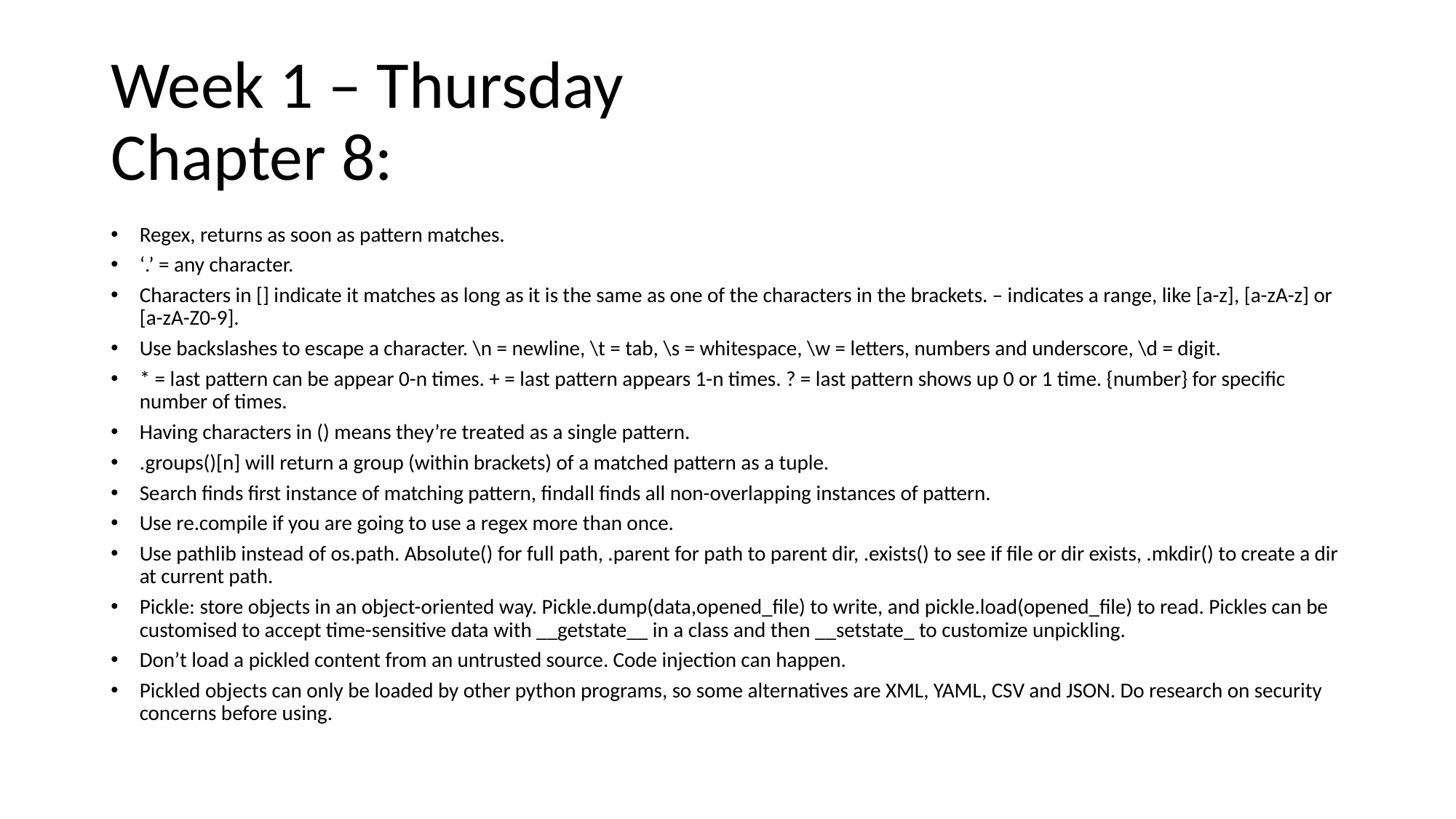

# Week 1 – Thursday Chapter 8:
Regex, returns as soon as pattern matches.
‘.’ = any character.
Characters in [] indicate it matches as long as it is the same as one of the characters in the brackets. – indicates a range, like [a-z], [a-zA-z] or [a-zA-Z0-9].
Use backslashes to escape a character. \n = newline, \t = tab, \s = whitespace, \w = letters, numbers and underscore, \d = digit.
* = last pattern can be appear 0-n times. + = last pattern appears 1-n times. ? = last pattern shows up 0 or 1 time. {number} for specific number of times.
Having characters in () means they’re treated as a single pattern.
.groups()[n] will return a group (within brackets) of a matched pattern as a tuple.
Search finds first instance of matching pattern, findall finds all non-overlapping instances of pattern.
Use re.compile if you are going to use a regex more than once.
Use pathlib instead of os.path. Absolute() for full path, .parent for path to parent dir, .exists() to see if file or dir exists, .mkdir() to create a dir at current path.
Pickle: store objects in an object-oriented way. Pickle.dump(data,opened_file) to write, and pickle.load(opened_file) to read. Pickles can be customised to accept time-sensitive data with __getstate__ in a class and then __setstate_ to customize unpickling.
Don’t load a pickled content from an untrusted source. Code injection can happen.
Pickled objects can only be loaded by other python programs, so some alternatives are XML, YAML, CSV and JSON. Do research on security concerns before using.